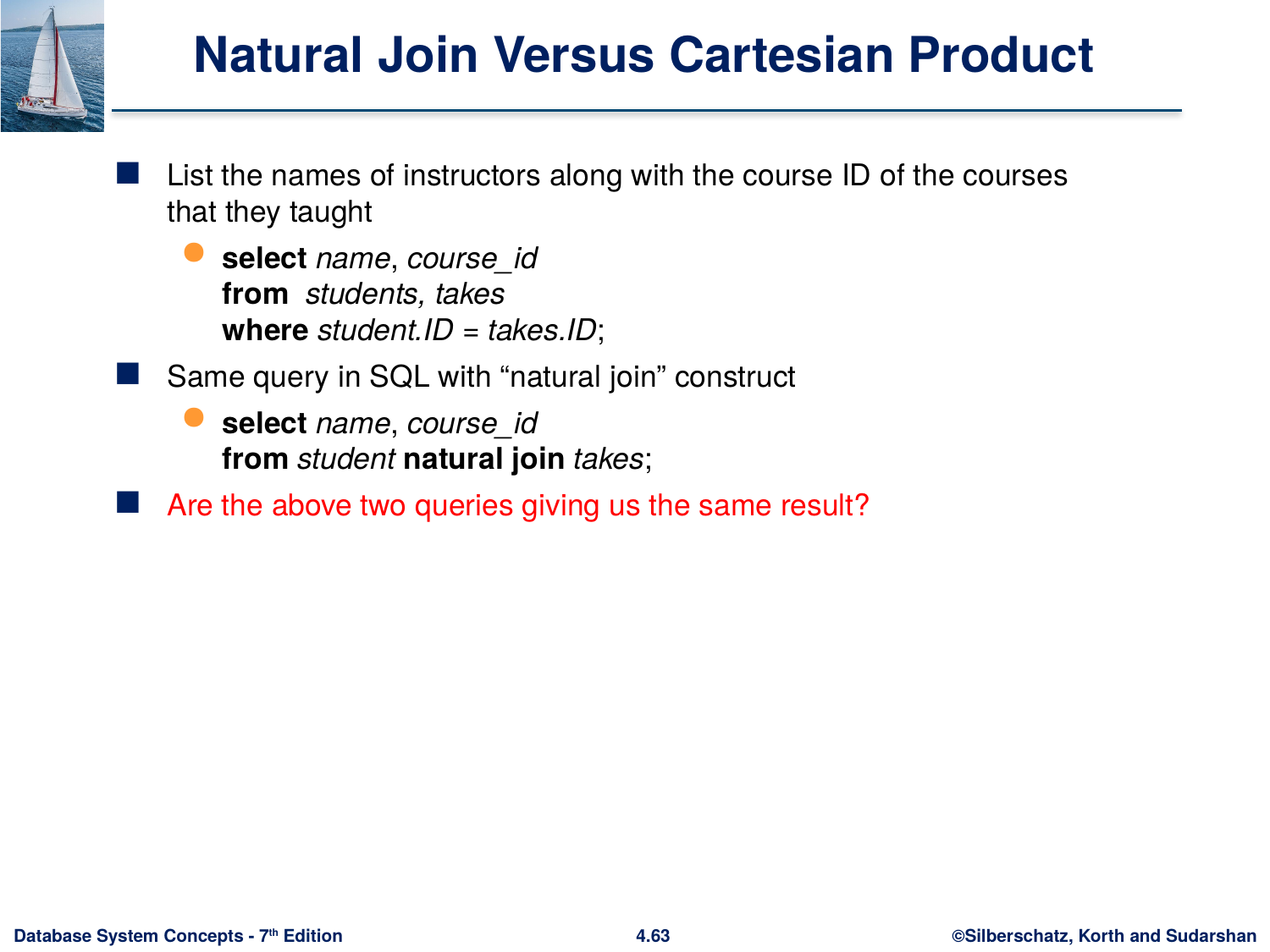

# Natural Join Versus Cartesian Product
List the names of instructors along with the course ID of the courses that they taught
select name, course_id
from  students, takes
where student.ID = takes.ID;
Same query in SQL with “natural join” construct
select name, course_id
from student natural join takes;
Are the above two queries giving us the same result?